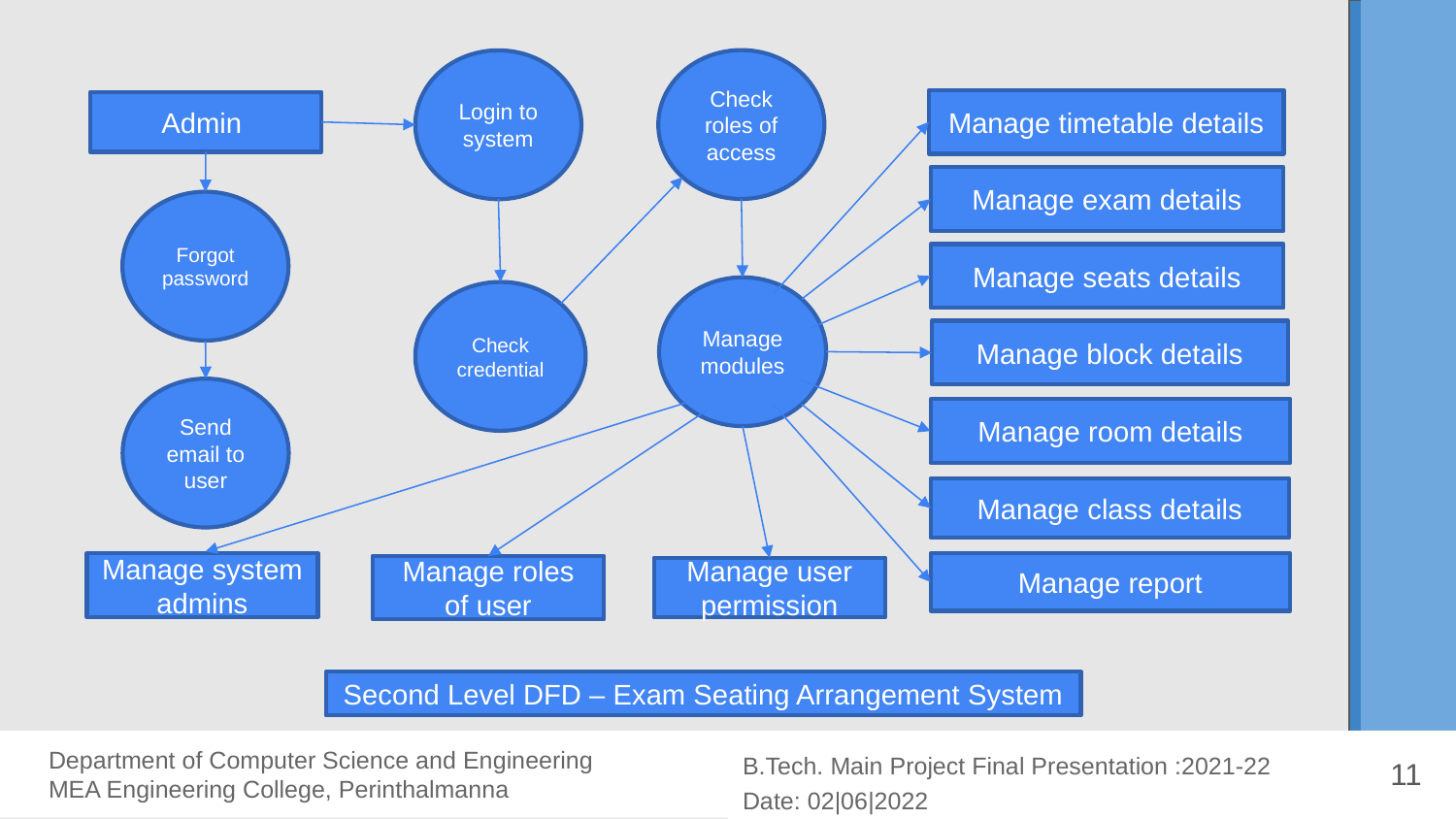

Check roles of access
Login to system
Manage timetable details
Admin
Manage exam details
Forgot password
Manage seats details
Manage modules
Check credential
Manage block details
Send email to user
Manage room details

Manage class details

Manage system admins
Manage report
Manage roles of user
Manage user permission
Second Level DFD – Exam Seating Arrangement System
     Department of Computer Science and Engineering
     MEA Engineering College, Perinthalmanna
B.Tech. Main Project Final Presentation :2021-22
Date: 02|06|2022
11